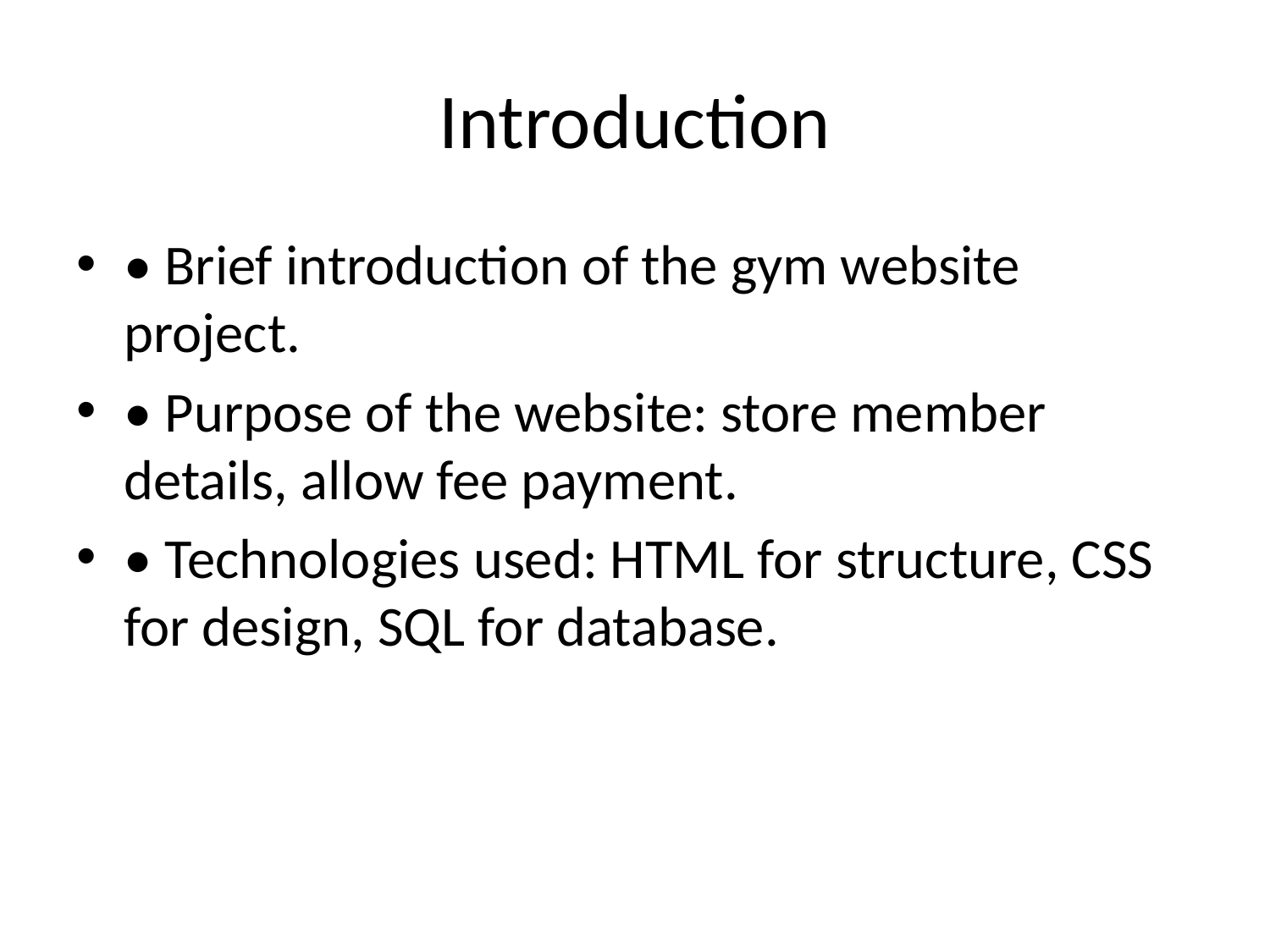

# Introduction
• Brief introduction of the gym website project.
• Purpose of the website: store member details, allow fee payment.
• Technologies used: HTML for structure, CSS for design, SQL for database.